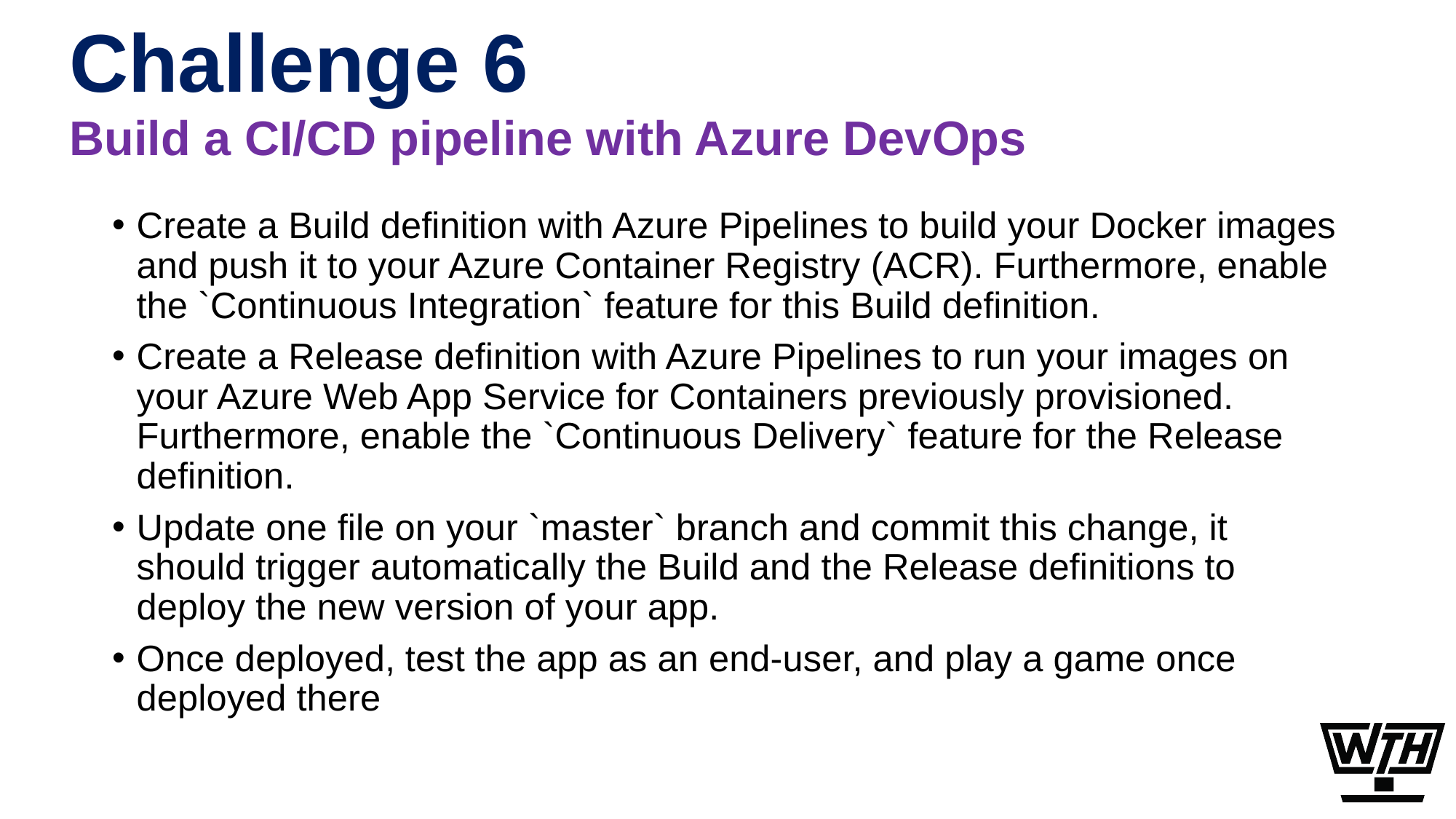

# Challenge 6
Build a CI/CD pipeline with Azure DevOps
Create a Build definition with Azure Pipelines to build your Docker images and push it to your Azure Container Registry (ACR). Furthermore, enable the `Continuous Integration` feature for this Build definition.
Create a Release definition with Azure Pipelines to run your images on your Azure Web App Service for Containers previously provisioned. Furthermore, enable the `Continuous Delivery` feature for the Release definition.
Update one file on your `master` branch and commit this change, it should trigger automatically the Build and the Release definitions to deploy the new version of your app.
Once deployed, test the app as an end-user, and play a game once deployed there